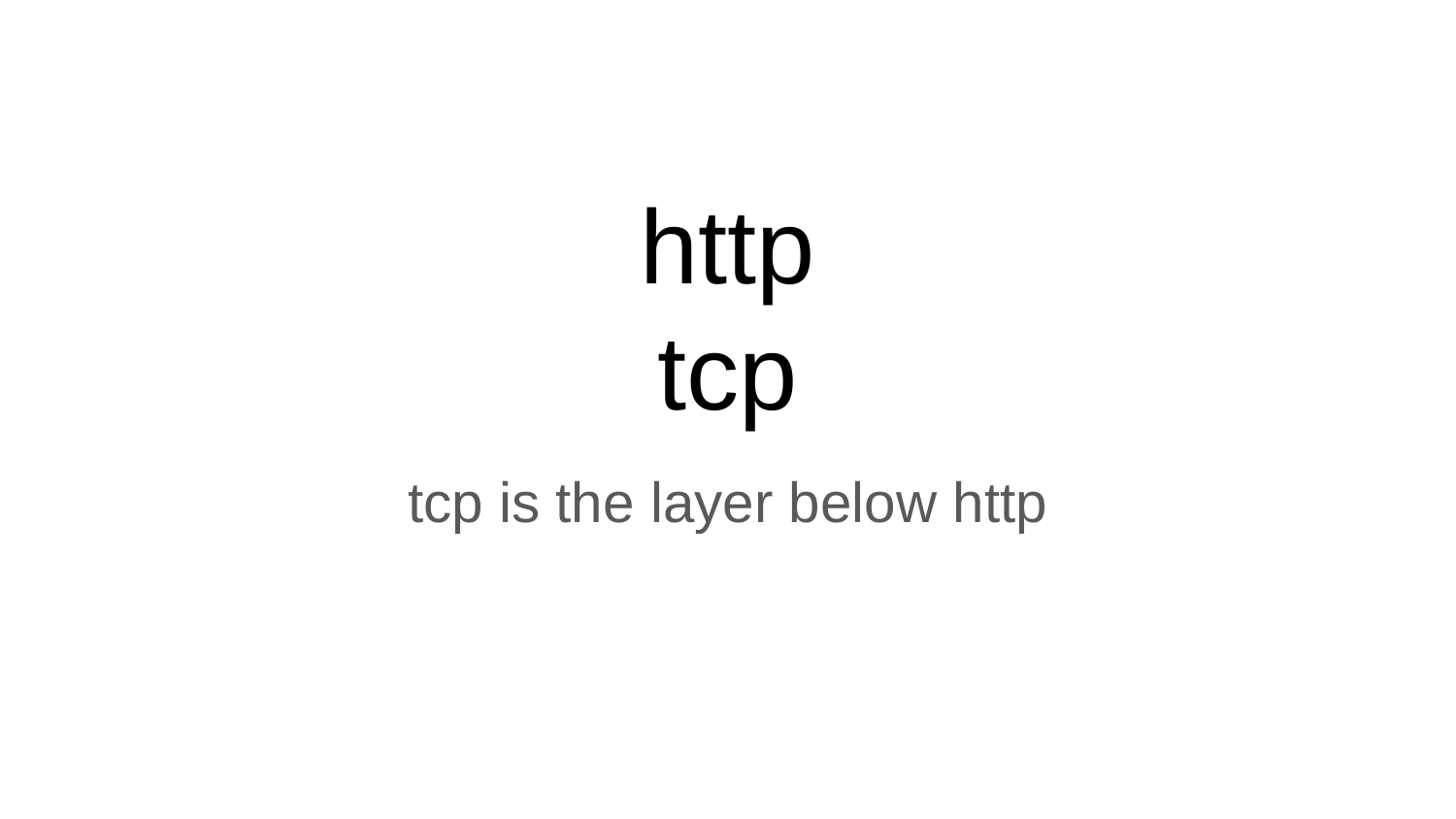

# http
tcp
tcp is the layer below http